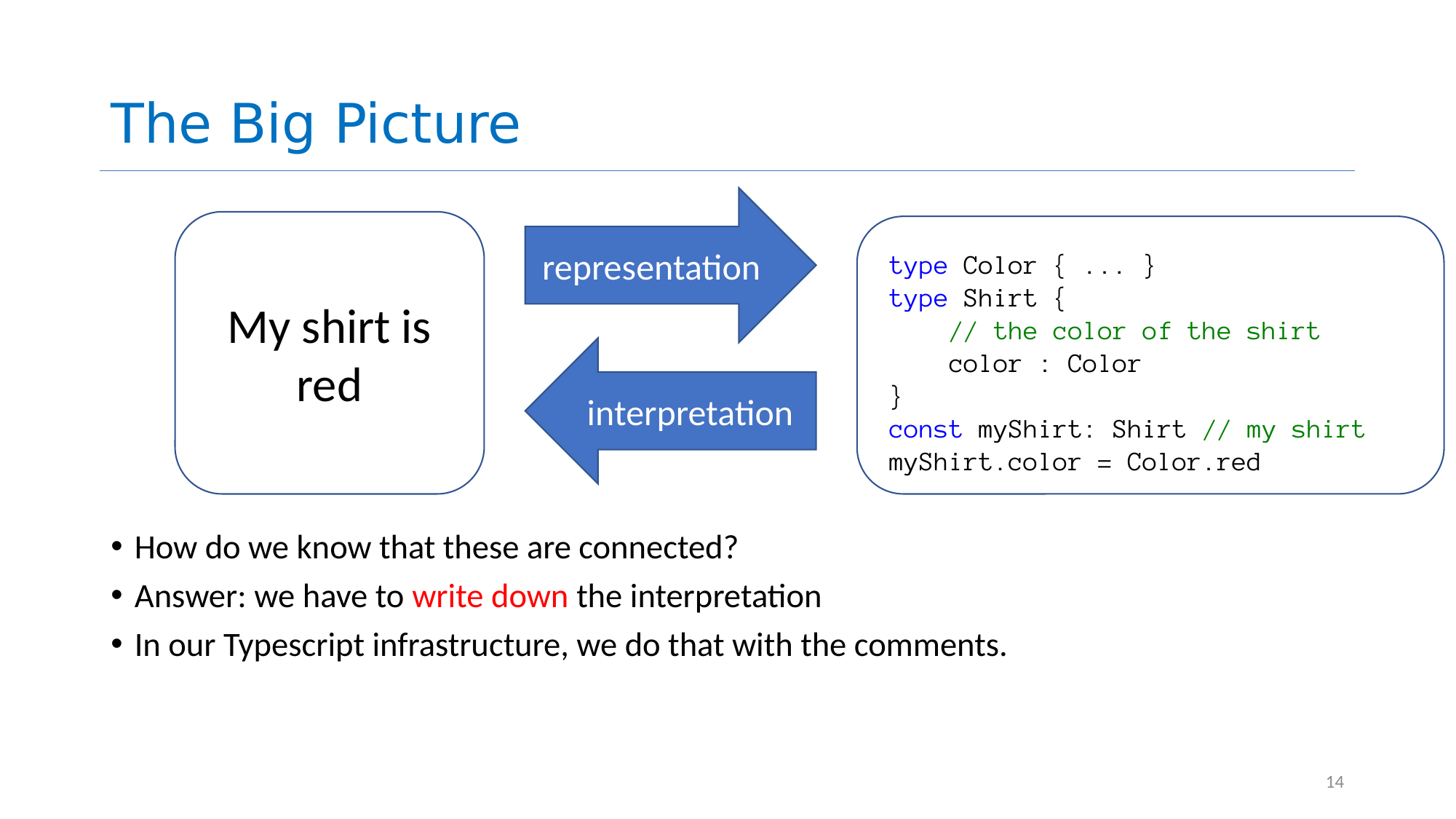

# The Big Picture

How do we know that these are connected?
Answer: we have to write down the interpretation
In our Typescript infrastructure, we do that with the comments.
representation
interpretation
My shirt is red

type Color { ... }
type Shirt {
    // the color of the shirt
    color : Color
}
const myShirt: Shirt // my shirt
myShirt.color = Color.red

14